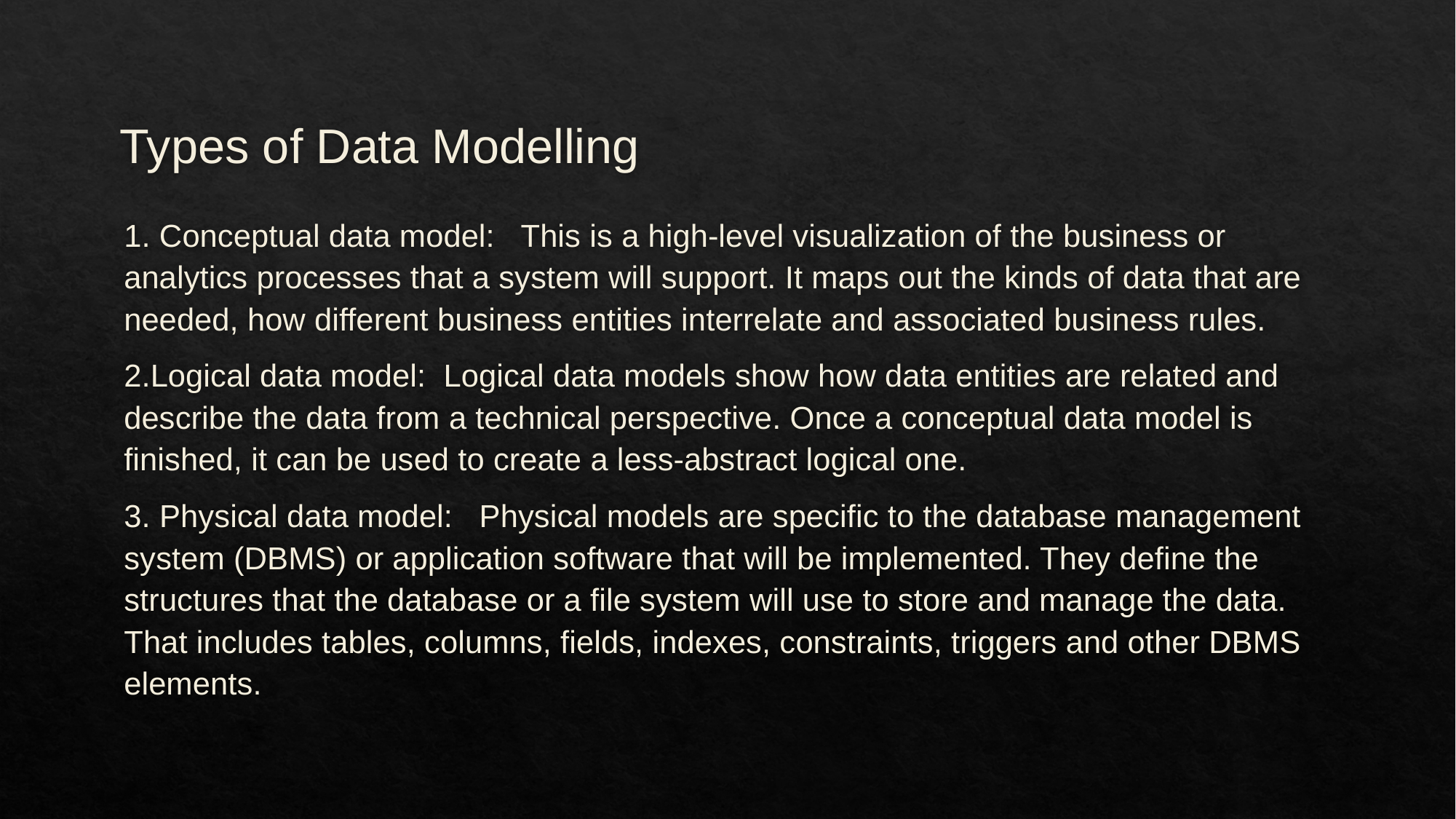

# Types of Data Modelling
1. Conceptual data model:   This is a high-level visualization of the business or analytics processes that a system will support. It maps out the kinds of data that are needed, how different business entities interrelate and associated business rules.
2.Logical data model:  Logical data models show how data entities are related and describe the data from a technical perspective. Once a conceptual data model is finished, it can be used to create a less-abstract logical one.
3. Physical data model:   Physical models are specific to the database management system (DBMS) or application software that will be implemented. They define the structures that the database or a file system will use to store and manage the data. That includes tables, columns, fields, indexes, constraints, triggers and other DBMS elements.